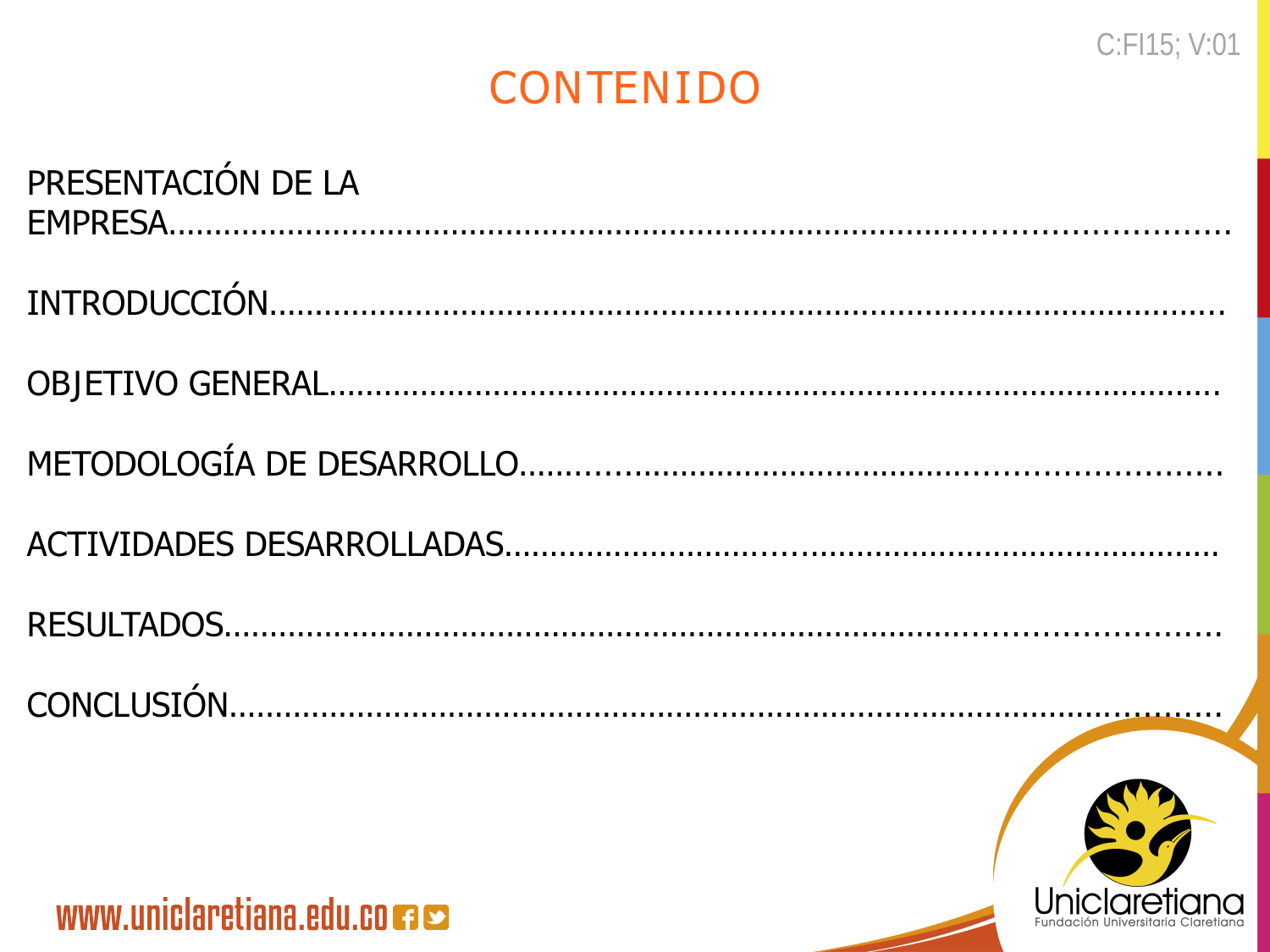

CONTENIDO
PRESENTACIÓN DE LA EMPRESA……………………………………………………………………………...........................

INTRODUCCIÓN…………………………………………………………………………………………...

OBJETIVO GENERAL……………………………………………………………………………………..

METODOLOGÍA DE DESARROLLO……......………………………………..........................

ACTIVIDADES DESARROLLADAS………………………......………………………………………

RESULTADOS………………………………………………………………………..........................

CONCLUSIÓN……………………………………………………………………………………............